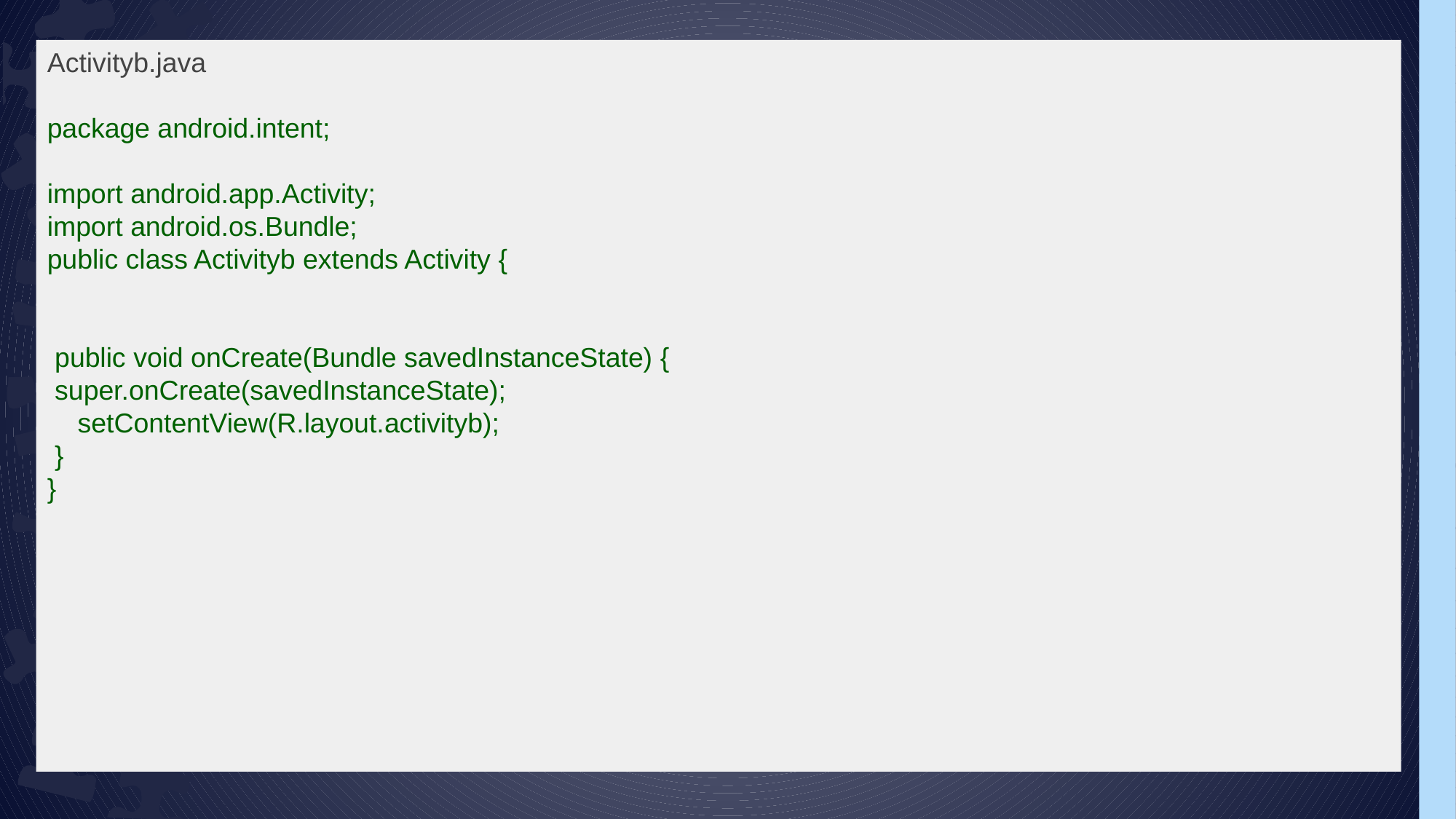

Activityb.java

package android.intent;
import android.app.Activity;
import android.os.Bundle;
public class Activityb extends Activity {
 
  
 public void onCreate(Bundle savedInstanceState) {
 super.onCreate(savedInstanceState);
    setContentView(R.layout.activityb);
 }
}